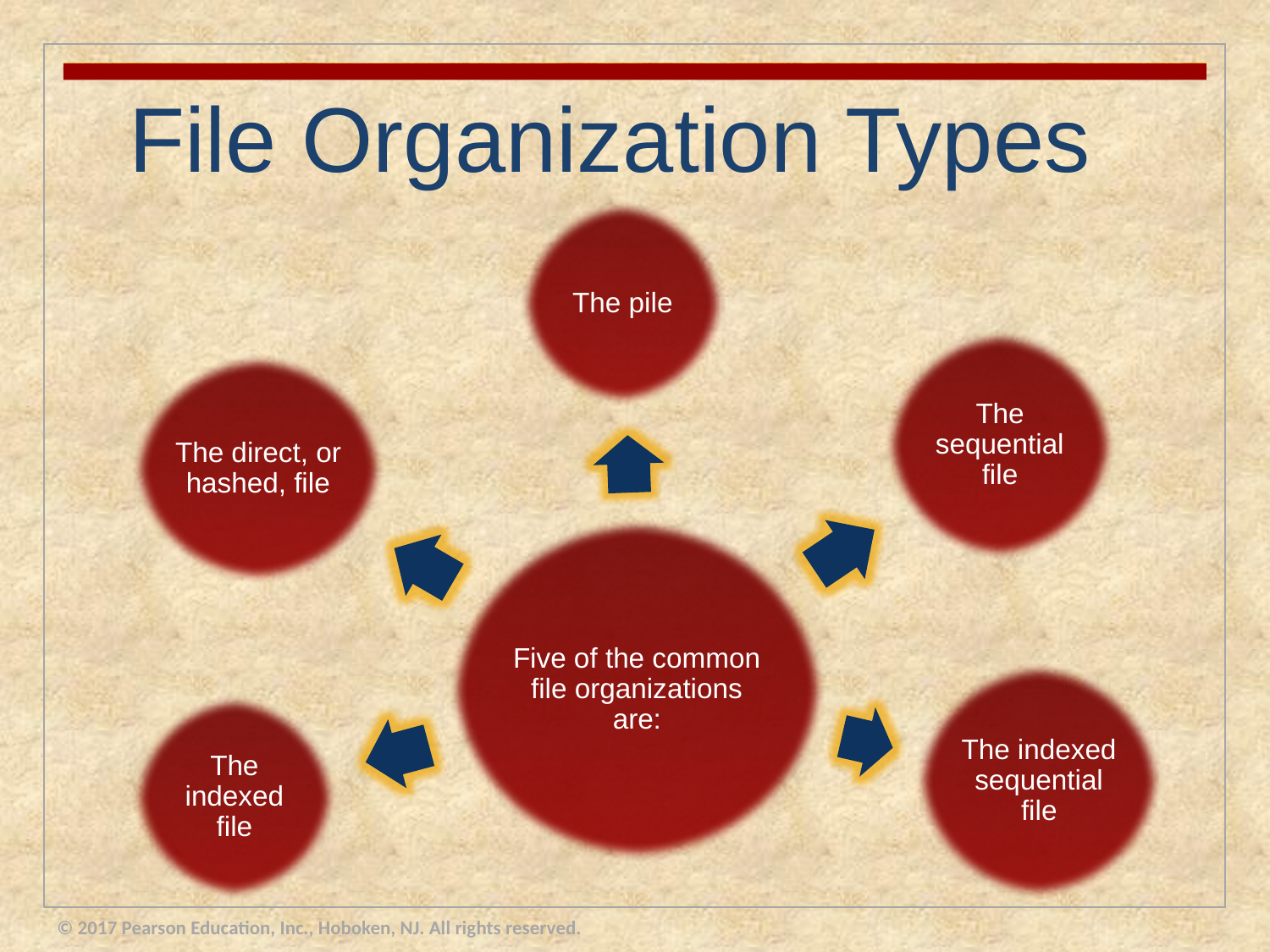

File Organization Types
Five of the common file organizations are:

The pile

The sequential file

The indexed sequential file

The indexed file

The direct, or hashed, file
© 2017 Pearson Education, Inc., Hoboken, NJ. All rights reserved.